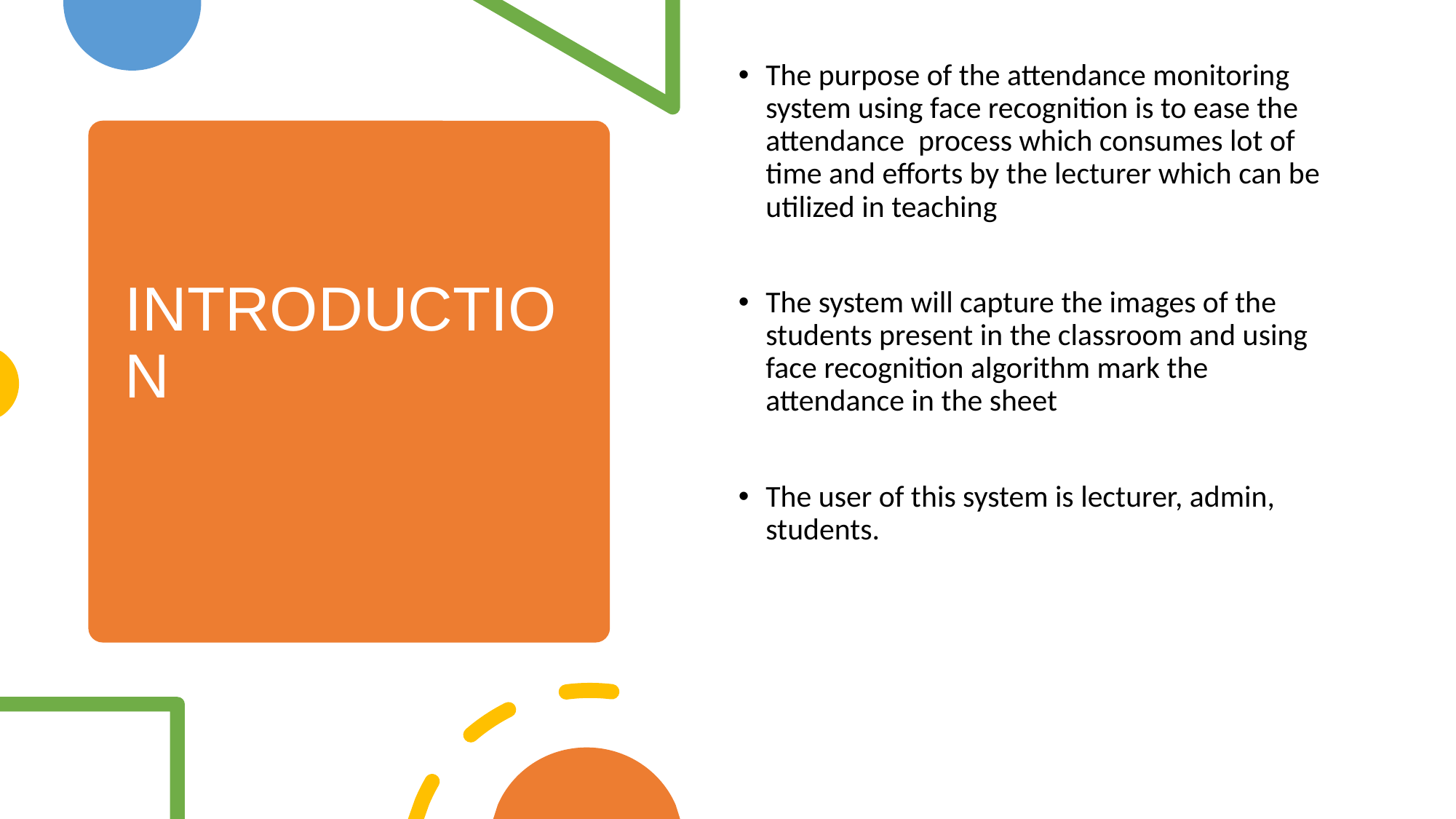

The purpose of the attendance monitoring system using face recognition is to ease the attendance  process which consumes lot of time and efforts by the lecturer which can be utilized in teaching

The system will capture the images of the students present in the classroom and using face recognition algorithm mark the attendance in the sheet

The user of this system is lecturer, admin, students.

# INTRODUCTION